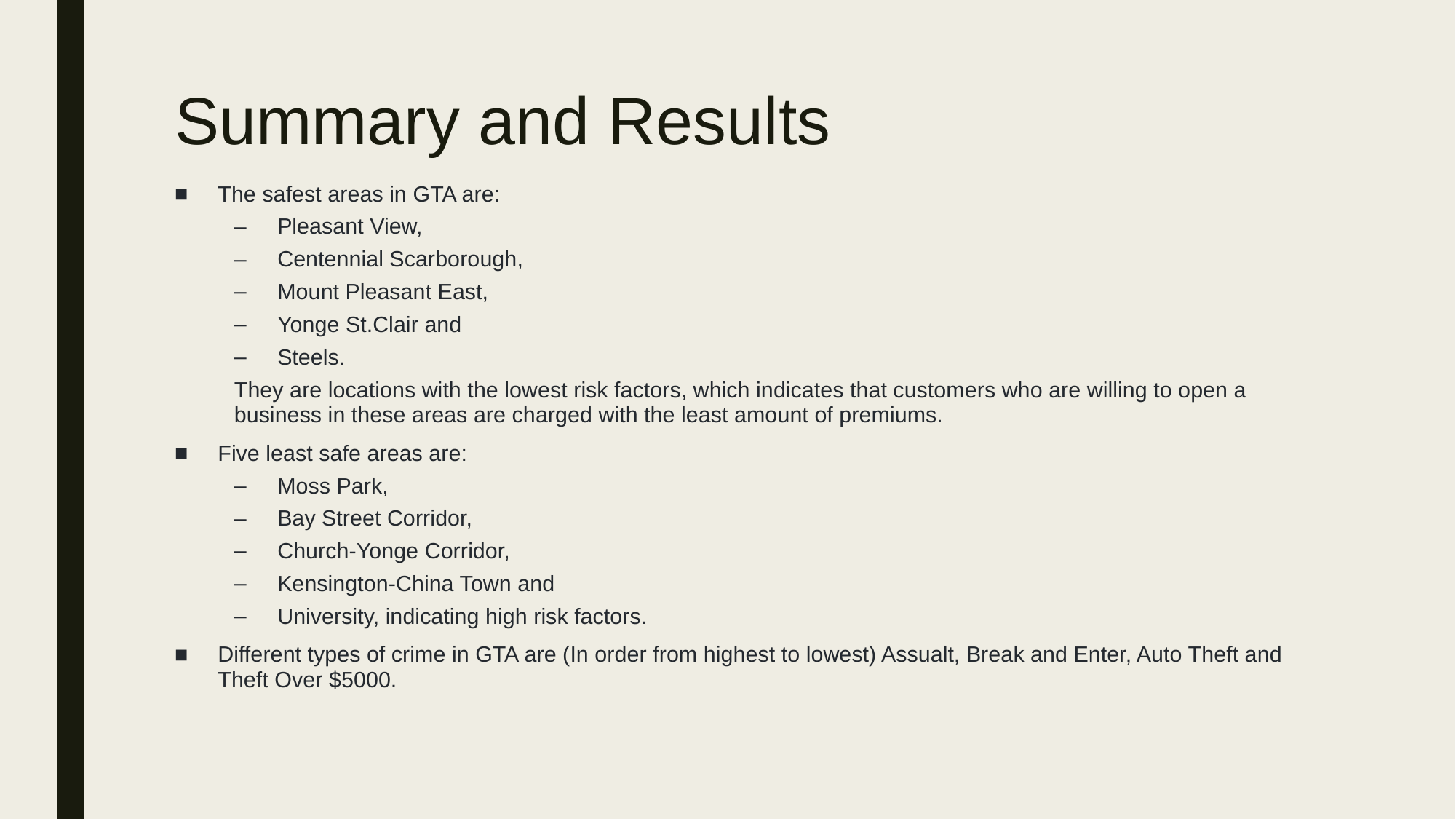

# Summary and Results
The safest areas in GTA are:
Pleasant View,
Centennial Scarborough,
Mount Pleasant East,
Yonge St.Clair and
Steels.
They are locations with the lowest risk factors, which indicates that customers who are willing to open a business in these areas are charged with the least amount of premiums.
Five least safe areas are:
Moss Park,
Bay Street Corridor,
Church-Yonge Corridor,
Kensington-China Town and
University, indicating high risk factors.
Different types of crime in GTA are (In order from highest to lowest) Assualt, Break and Enter, Auto Theft and Theft Over $5000.